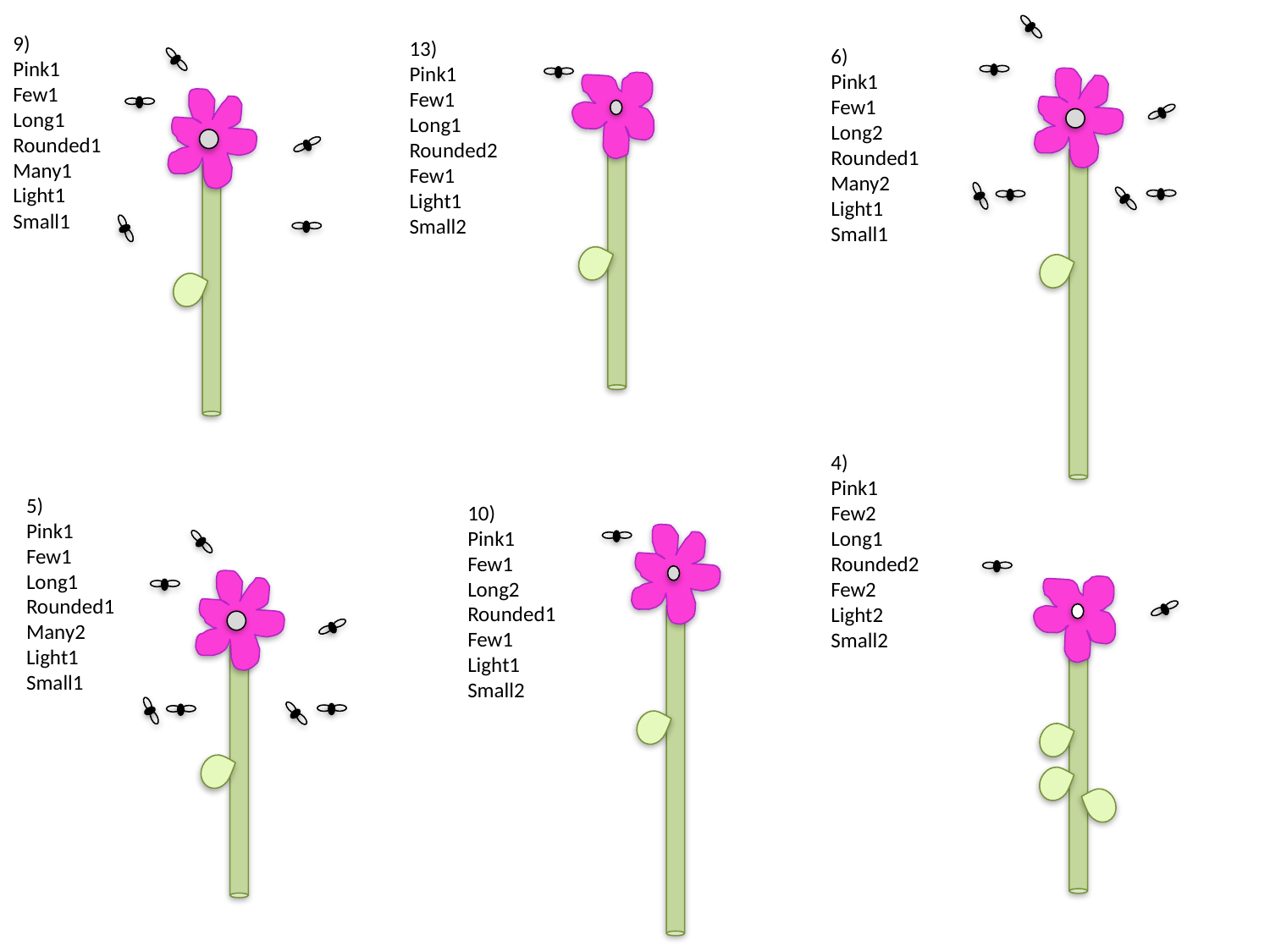

9)
Pink1
Few1
Long1
Rounded1
Many1
Light1
Small1
13)
Pink1
Few1
Long1
Rounded2
Few1
Light1
Small2
6)
Pink1
Few1
Long2
Rounded1
Many2
Light1
Small1

4)
Pink1
Few2
Long1
Rounded2
Few2
Light2
Small2
5)
Pink1
Few1
Long1
Rounded1
Many2
Light1
Small1
10)
Pink1
Few1
Long2
Rounded1
Few1
Light1
Small2